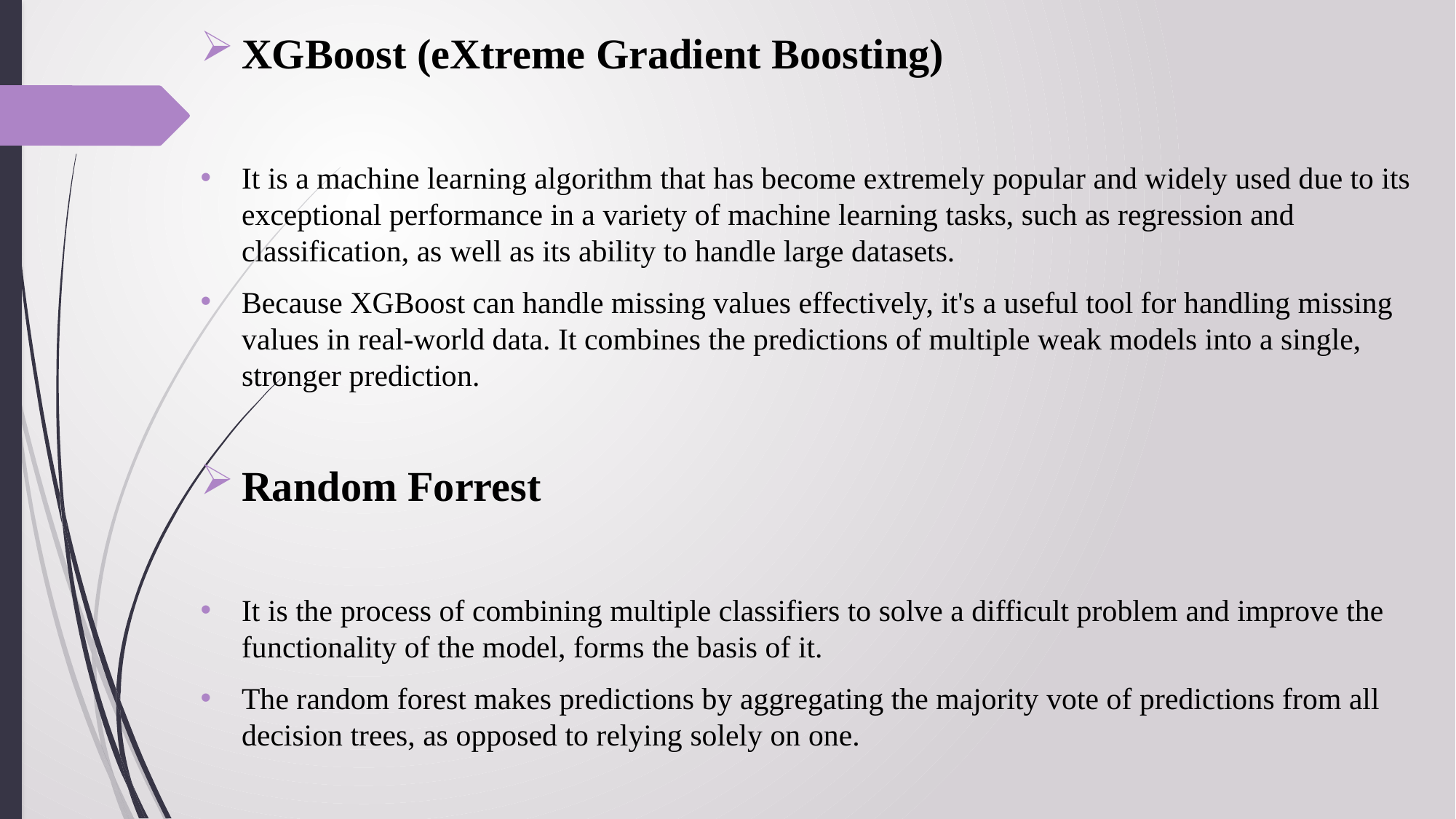

XGBoost (eXtreme Gradient Boosting)

It is a machine learning algorithm that has become extremely popular and widely used due to its exceptional performance in a variety of machine learning tasks, such as regression and classification, as well as its ability to handle large datasets.
Because XGBoost can handle missing values effectively, it's a useful tool for handling missing values in real-world data. It combines the predictions of multiple weak models into a single, stronger prediction.

Random Forrest

It is the process of combining multiple classifiers to solve a difficult problem and improve the functionality of the model, forms the basis of it.
The random forest makes predictions by aggregating the majority vote of predictions from all decision trees, as opposed to relying solely on one.